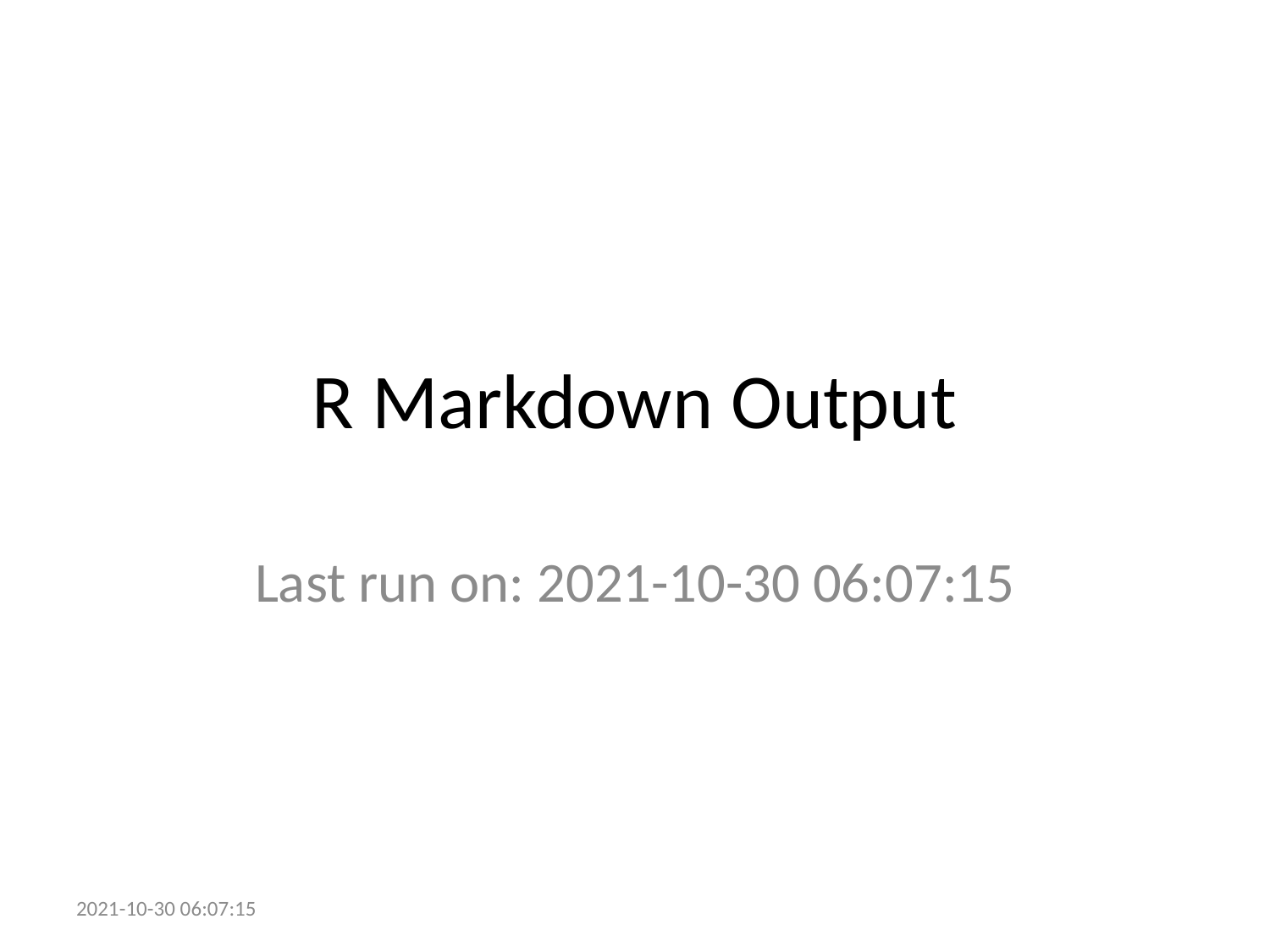

# R Markdown Output
Last run on: 2021-10-30 06:07:15
2021-10-30 06:07:15